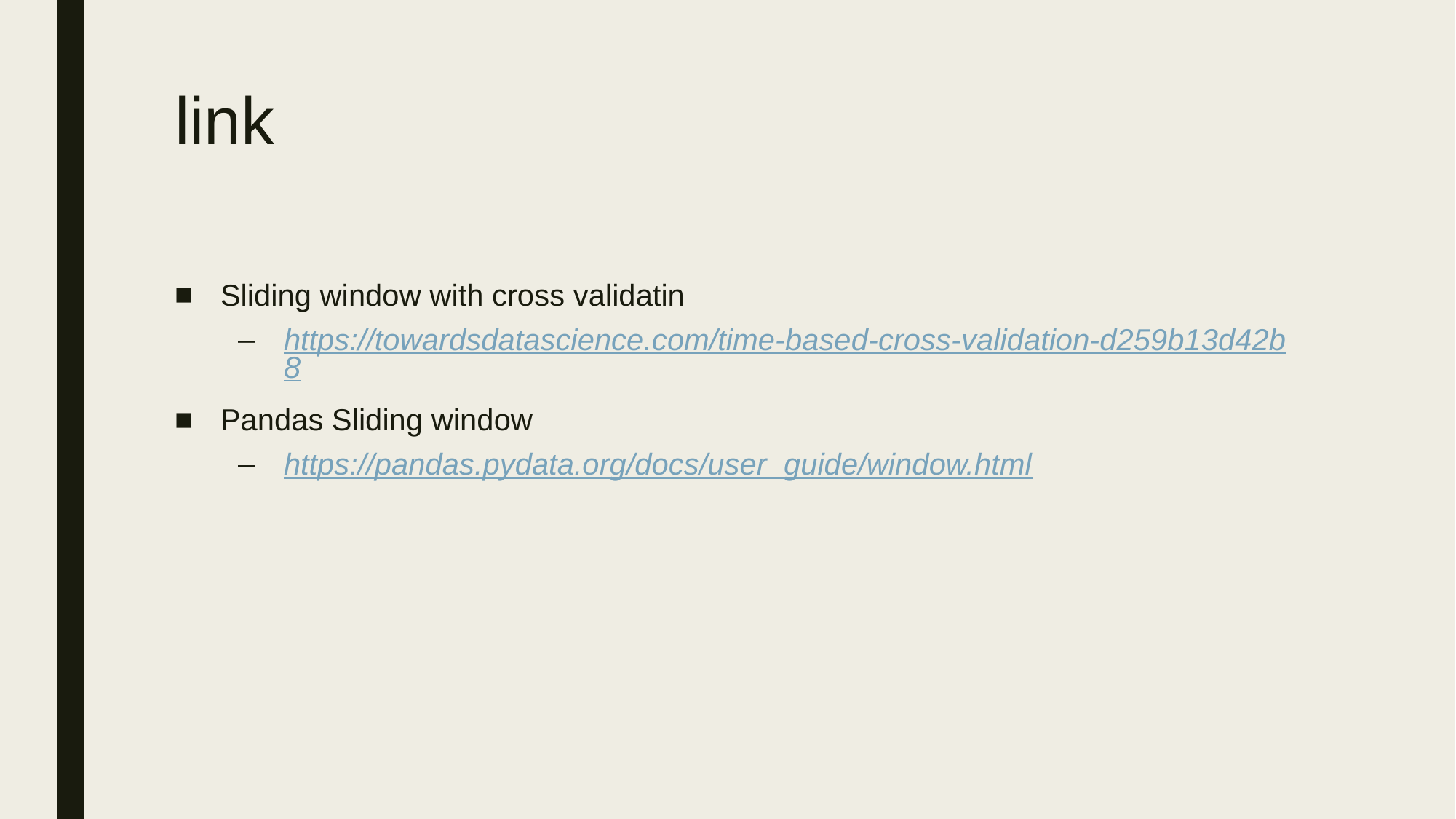

# link
Sliding window with cross validatin
https://towardsdatascience.com/time-based-cross-validation-d259b13d42b8
Pandas Sliding window
https://pandas.pydata.org/docs/user_guide/window.html